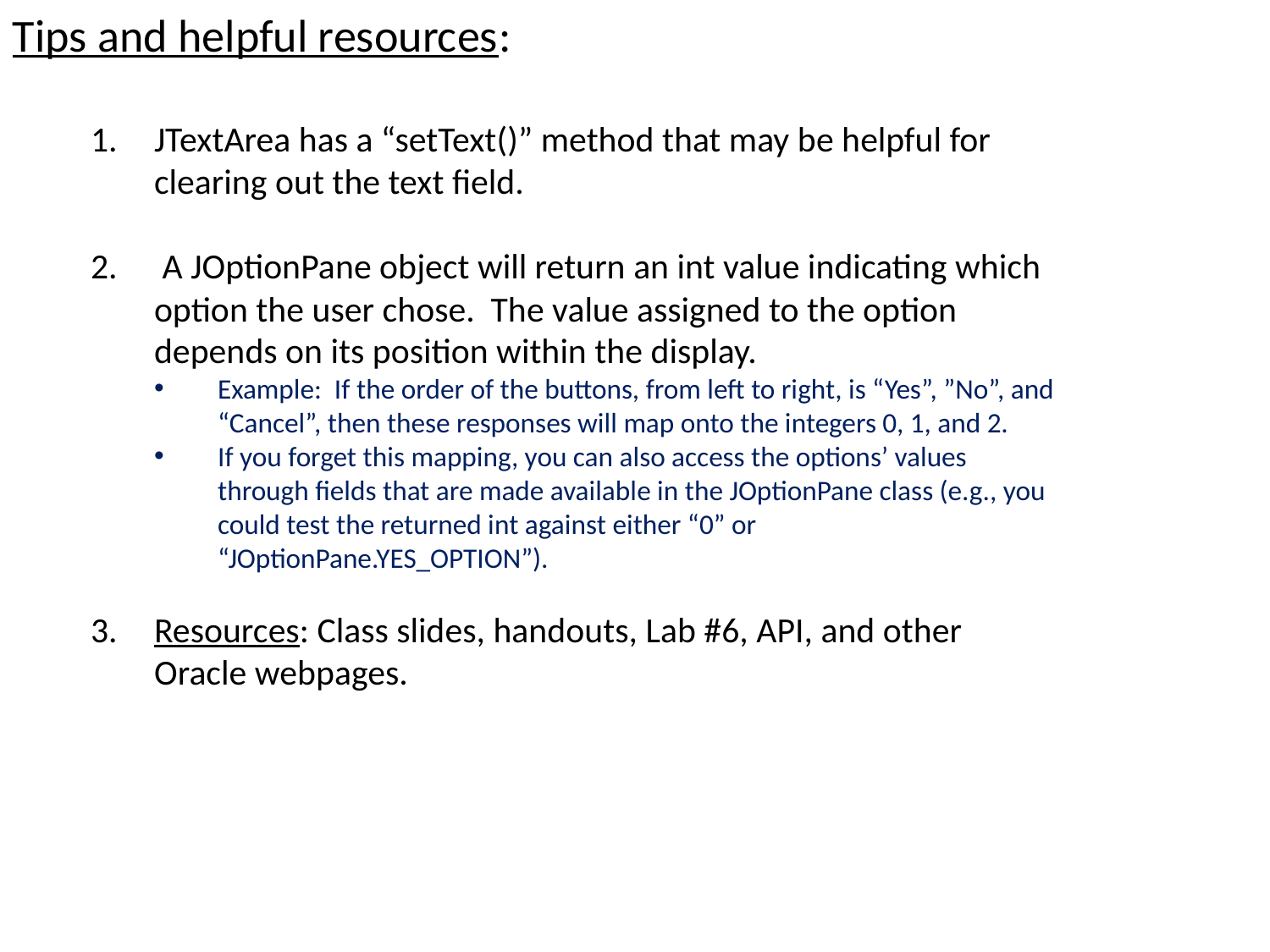

Tips and helpful resources:
JTextArea has a “setText()” method that may be helpful for clearing out the text field.

 A JOptionPane object will return an int value indicating which option the user chose.  The value assigned to the option depends on its position within the display.
Example:  If the order of the buttons, from left to right, is “Yes”, ”No”, and “Cancel”, then these responses will map onto the integers 0, 1, and 2.
If you forget this mapping, you can also access the options’ values through fields that are made available in the JOptionPane class (e.g., you could test the returned int against either “0” or “JOptionPane.YES_OPTION”).

Resources: Class slides, handouts, Lab #6, API, and other Oracle webpages.